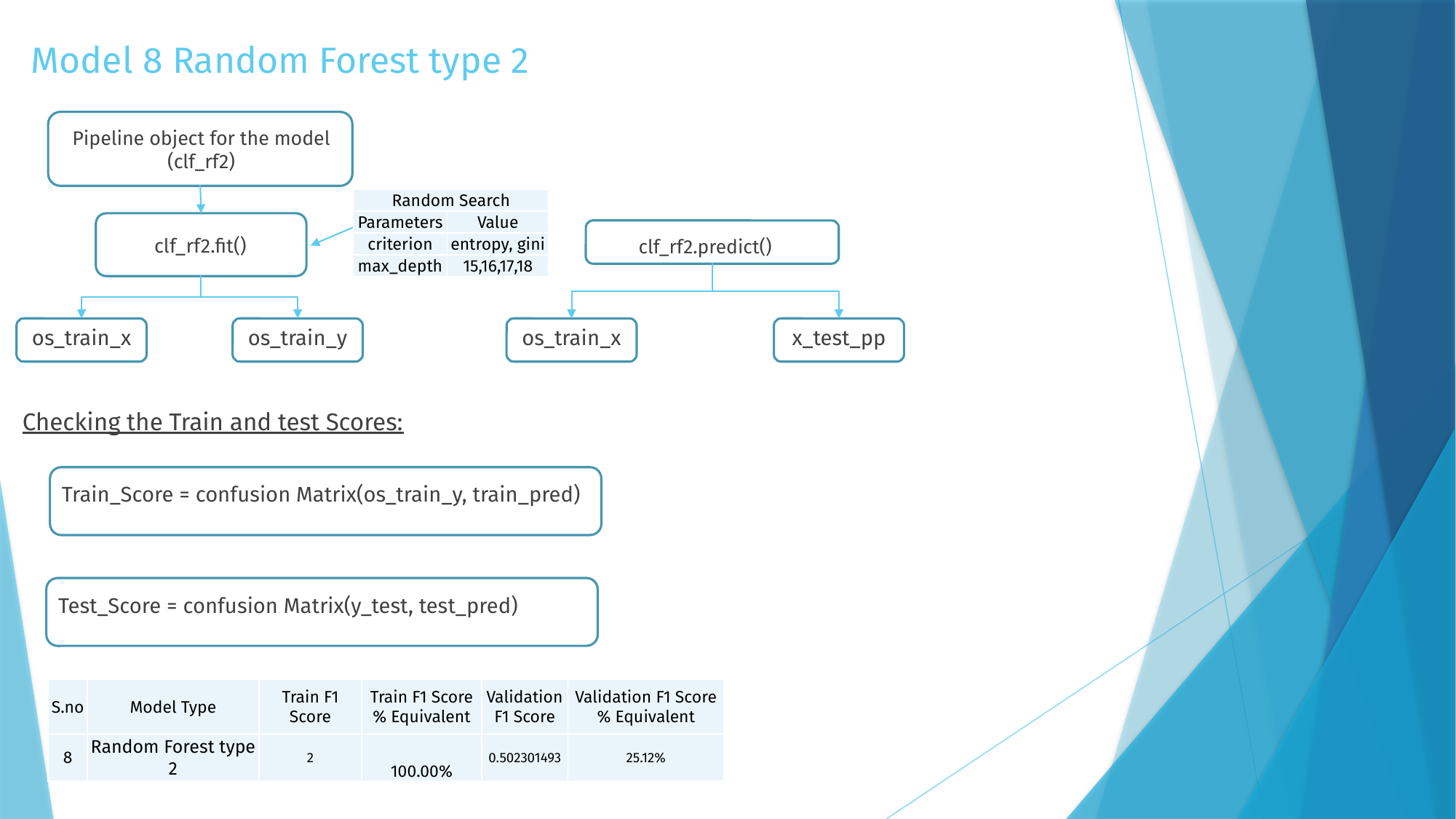

# Model 8 Random Forest type 2

Pipeline object for the model (clf_rf2)
| Random Search |  |
| --- | --- |
| Parameters | Value |
| criterion | entropy, gini |
| max\_depth | 15,16,17,18 |

clf_rf2.fit()
clf_rf2.predict()
os_train_x

os_train_x

os_train_y
x_test_pp
Checking the Train and test Scores:

Train_Score = confusion Matrix(os_train_y, train_pred)

Test_Score = confusion Matrix(y_test, test_pred)
| S.no | Model Type | Train F1 Score | Train F1 Score % Equivalent | Validation F1 Score | Validation F1 Score % Equivalent |
| --- | --- | --- | --- | --- | --- |
| 8 | Random Forest type 2 | 2 | 100.00% | 0.502301493 | 25.12% |